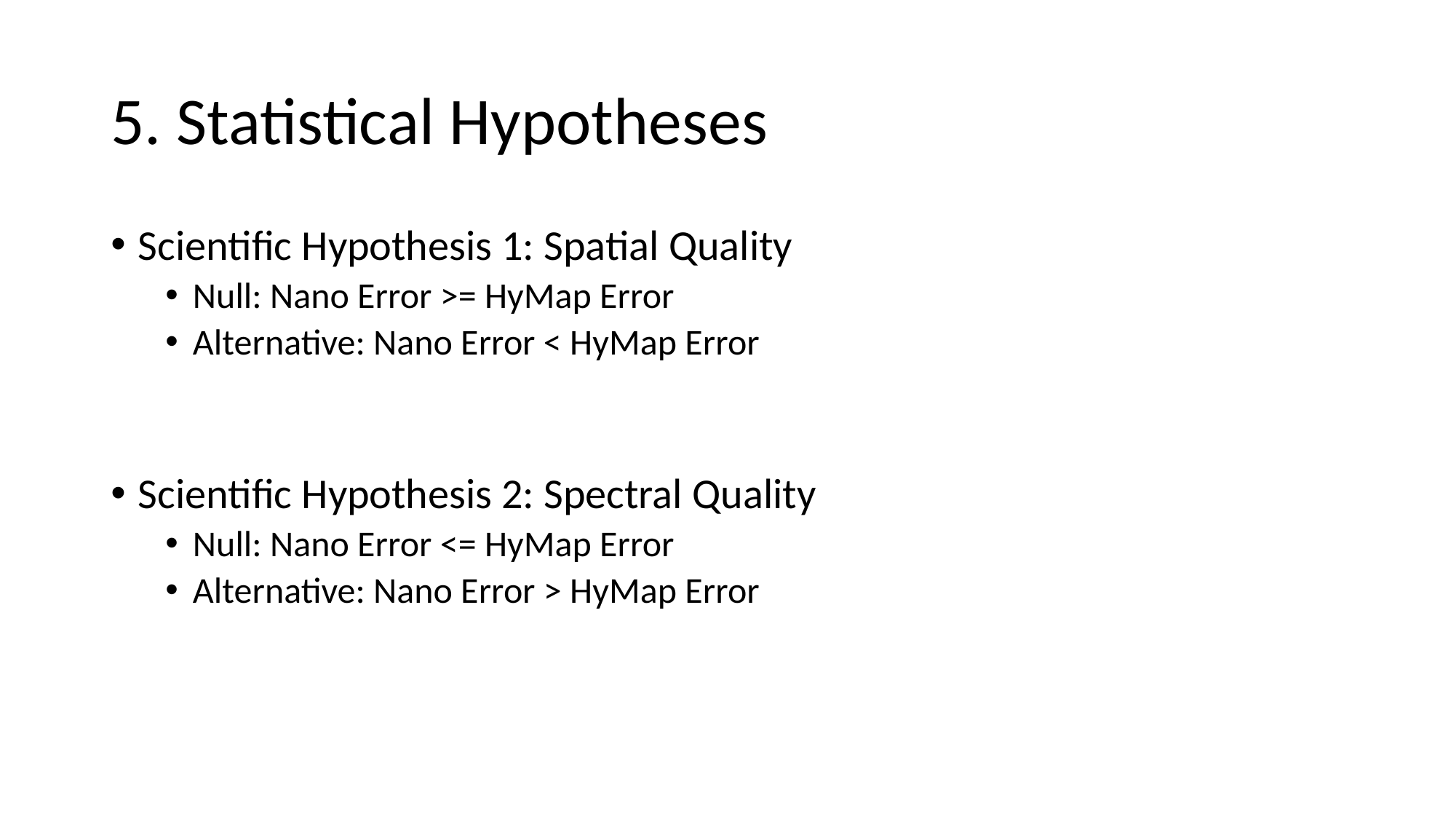

# 5. Statistical Hypotheses
Scientific Hypothesis 1: Spatial Quality
Null: Nano Error >= HyMap Error
Alternative: Nano Error < HyMap Error

Scientific Hypothesis 2: Spectral Quality
Null: Nano Error <= HyMap Error
Alternative: Nano Error > HyMap Error